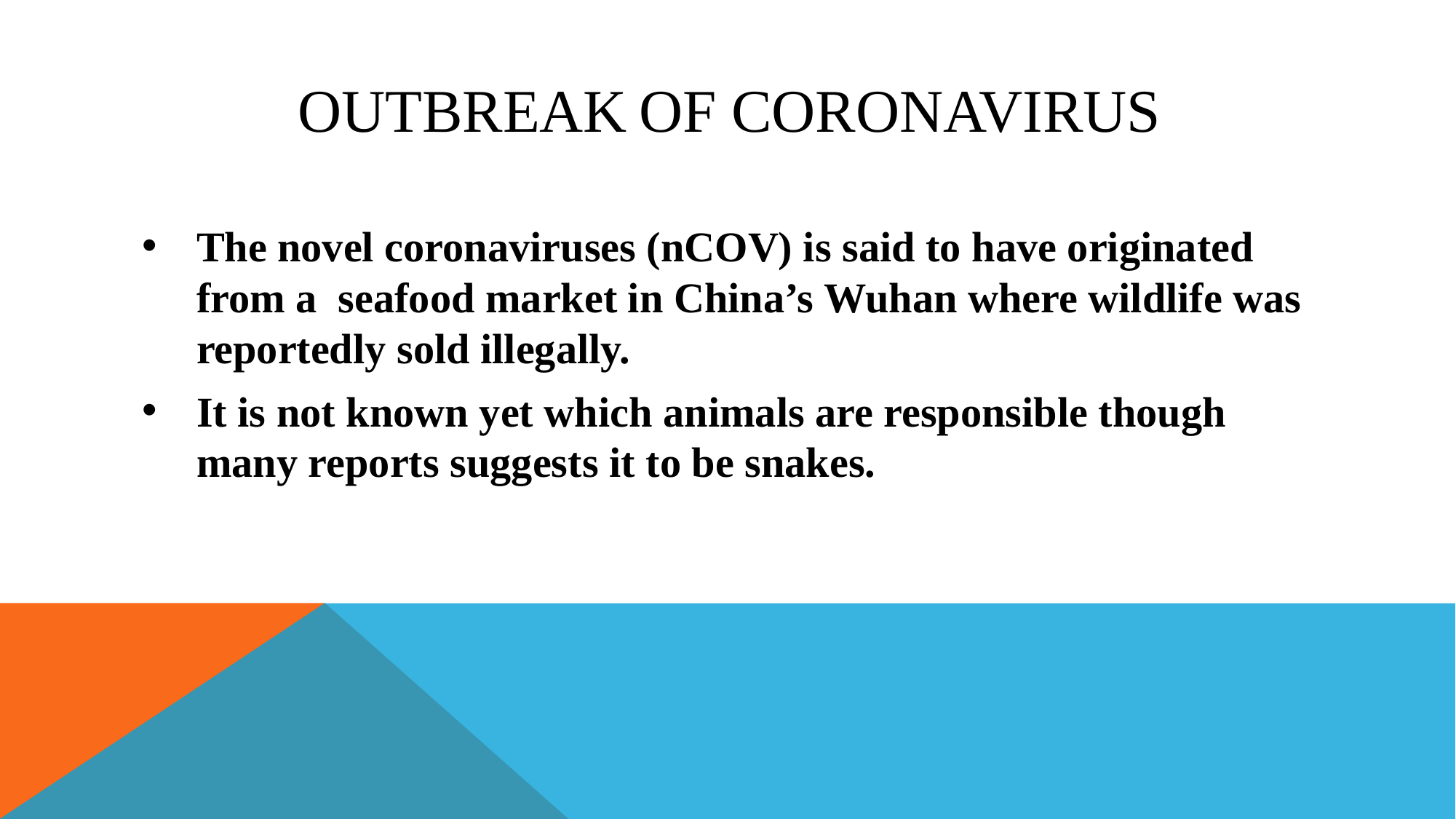

# OUTBREAK OF CORONAVIRUS
The novel coronaviruses (nCOV) is said to have originated from a  seafood market in China’s Wuhan where wildlife was reportedly sold illegally.
It is not known yet which animals are responsible though many reports suggests it to be snakes.